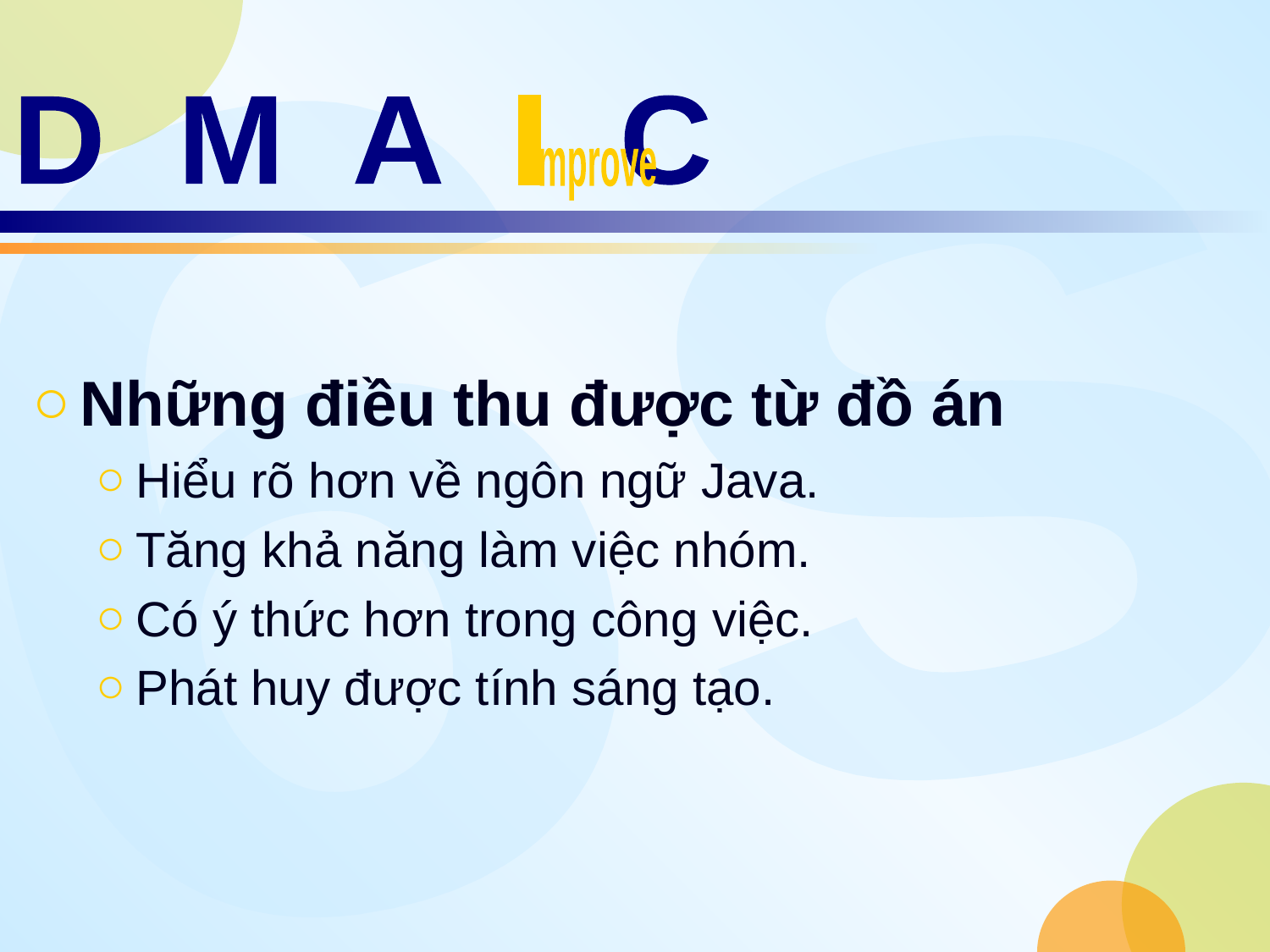

# Analyze
I
mprove

Những điều thu được từ đồ án
Hiểu rõ hơn về ngôn ngữ Java.
Tăng khả năng làm việc nhóm.
Có ý thức hơn trong công việc.
Phát huy được tính sáng tạo.